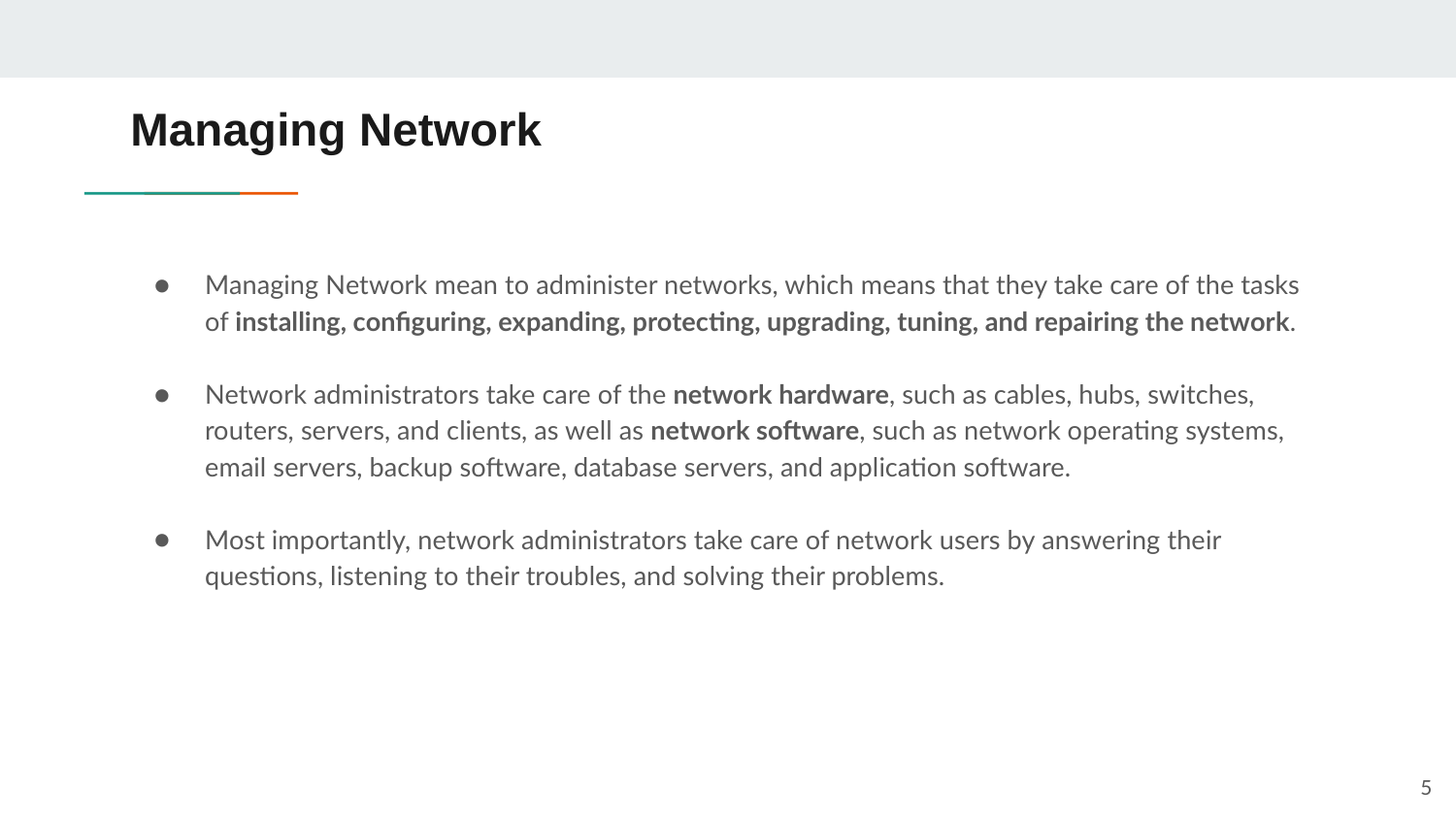

# Managing Network
Managing Network mean to administer networks, which means that they take care of the tasks of installing, configuring, expanding, protecting, upgrading, tuning, and repairing the network.

Network administrators take care of the network hardware, such as cables, hubs, switches, routers, servers, and clients, as well as network software, such as network operating systems, email servers, backup software, database servers, and application software.

Most importantly, network administrators take care of network users by answering their questions, listening to their troubles, and solving their problems.
5